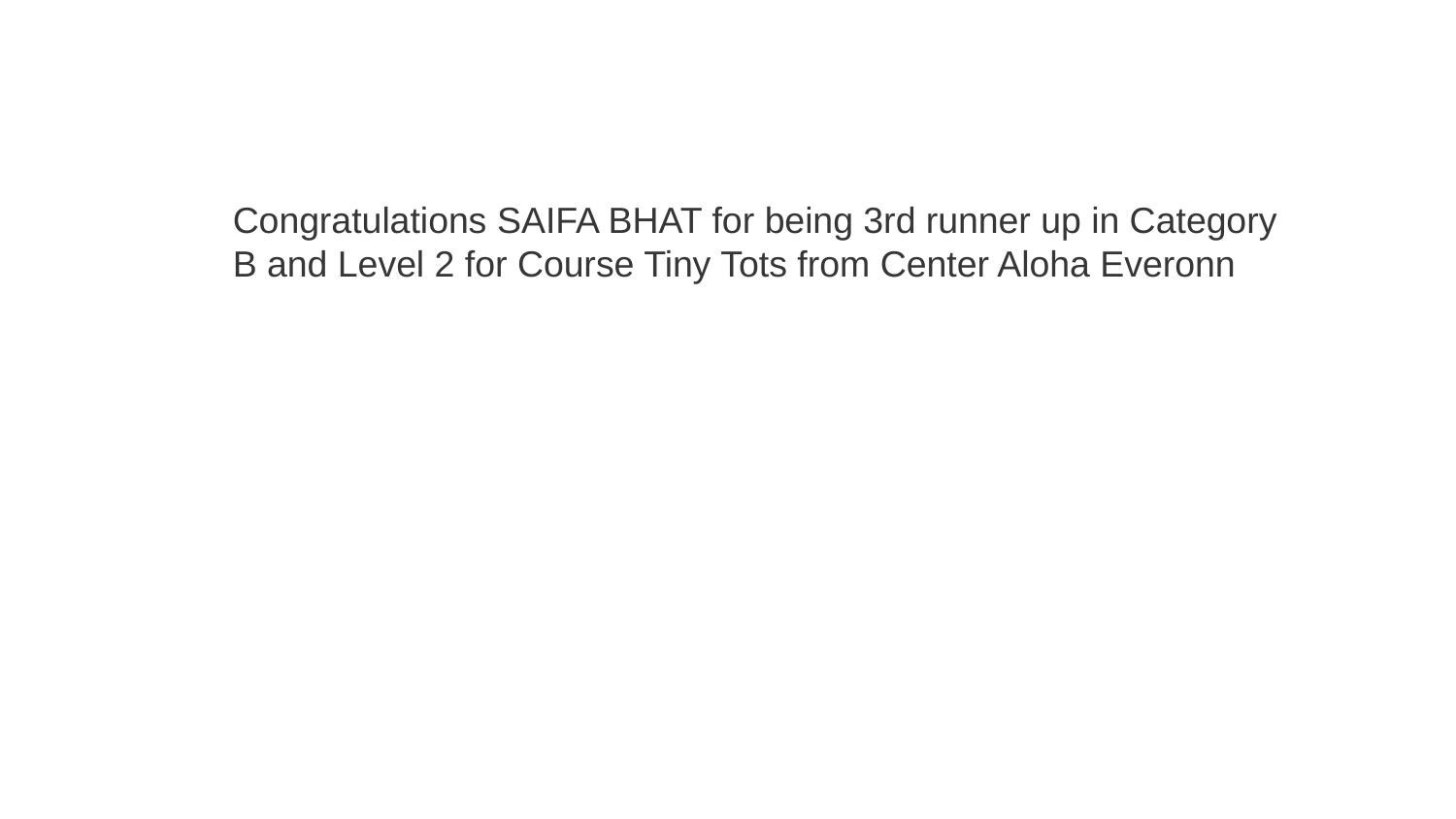

Congratulations SAIFA BHAT for being 3rd runner up in Category B and Level 2 for Course Tiny Tots from Center Aloha Everonn